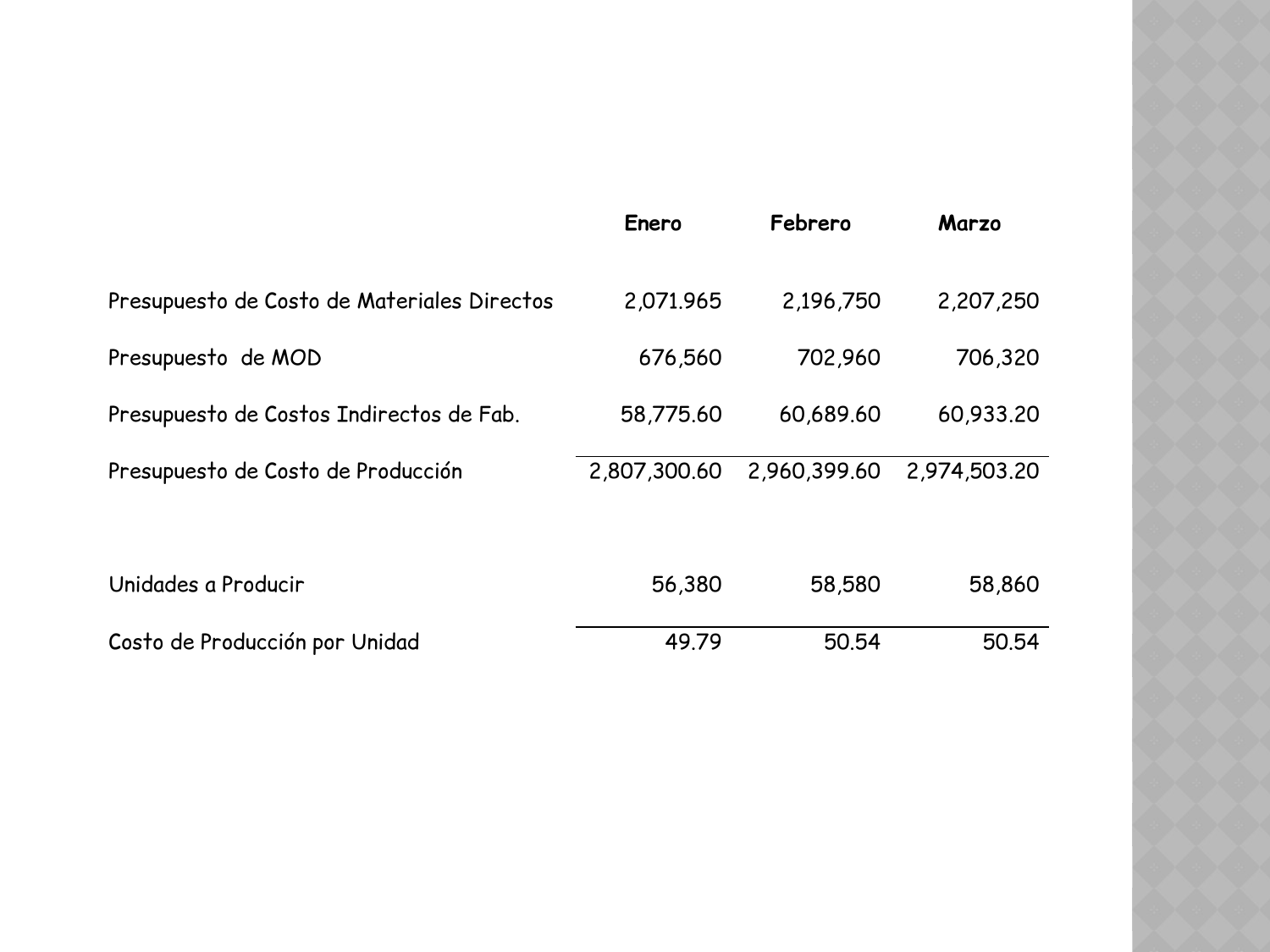

|  | Enero | Febrero | Marzo |
| --- | --- | --- | --- |
| Presupuesto de Costo de Materiales Directos | 2,071.965 | 2,196,750 | 2,207,250 |
| Presupuesto de MOD | 676,560 | 702,960 | 706,320 |
| Presupuesto de Costos Indirectos de Fab. | 58,775.60 | 60,689.60 | 60,933.20 |
| Presupuesto de Costo de Producción | 2,807,300.60 | 2,960,399.60 | 2,974,503.20 |
| Unidades a Producir | 56,380 | 58,580 | 58,860 |
| Costo de Producción por Unidad | 49.79 | 50.54 | 50.54 |